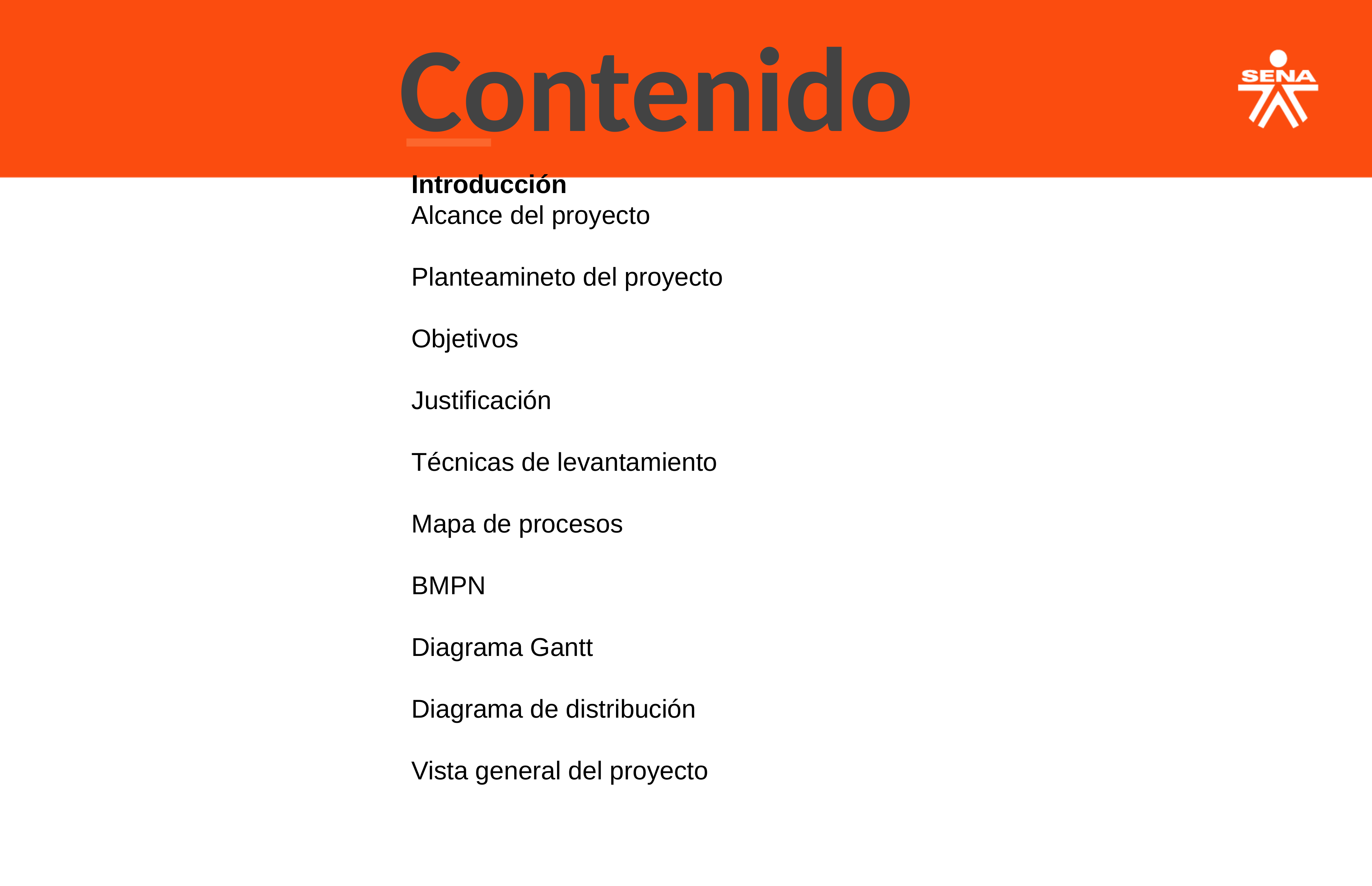

Contenido

Introducción
Alcance del proyecto

Planteamineto del proyecto

Objetivos

Justificación

Técnicas de levantamiento

Mapa de procesos

BMPN

Diagrama Gantt

Diagrama de distribución

Vista general del proyecto